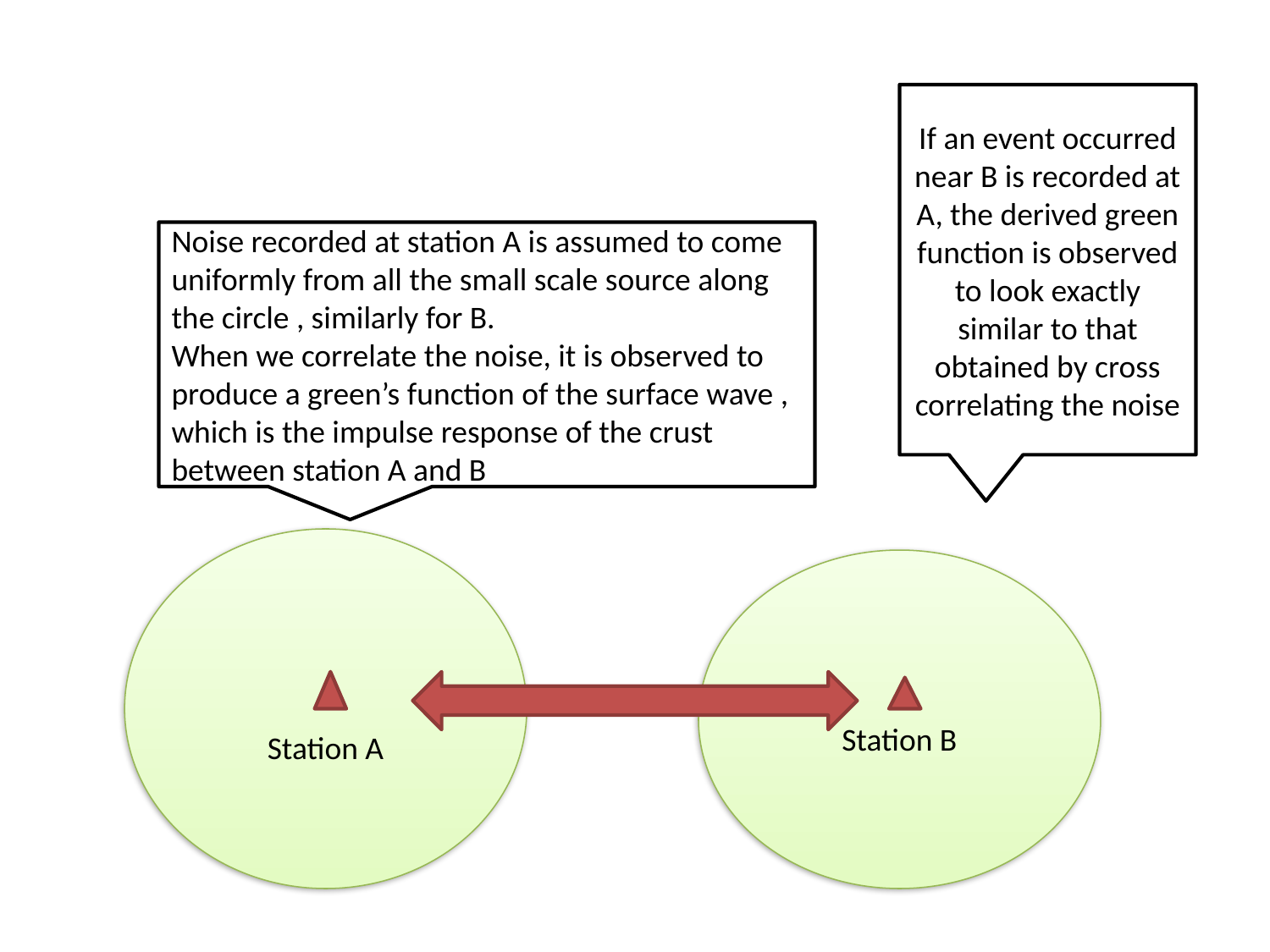

#
If an event occurred near B is recorded at A, the derived green function is observed to look exactly similar to that obtained by cross correlating the noise

Noise recorded at station A is assumed to come uniformly from all the small scale source along the circle , similarly for B.
When we correlate the noise, it is observed to produce a green’s function of the surface wave , which is the impulse response of the crust between station A and B

Station A

Station B